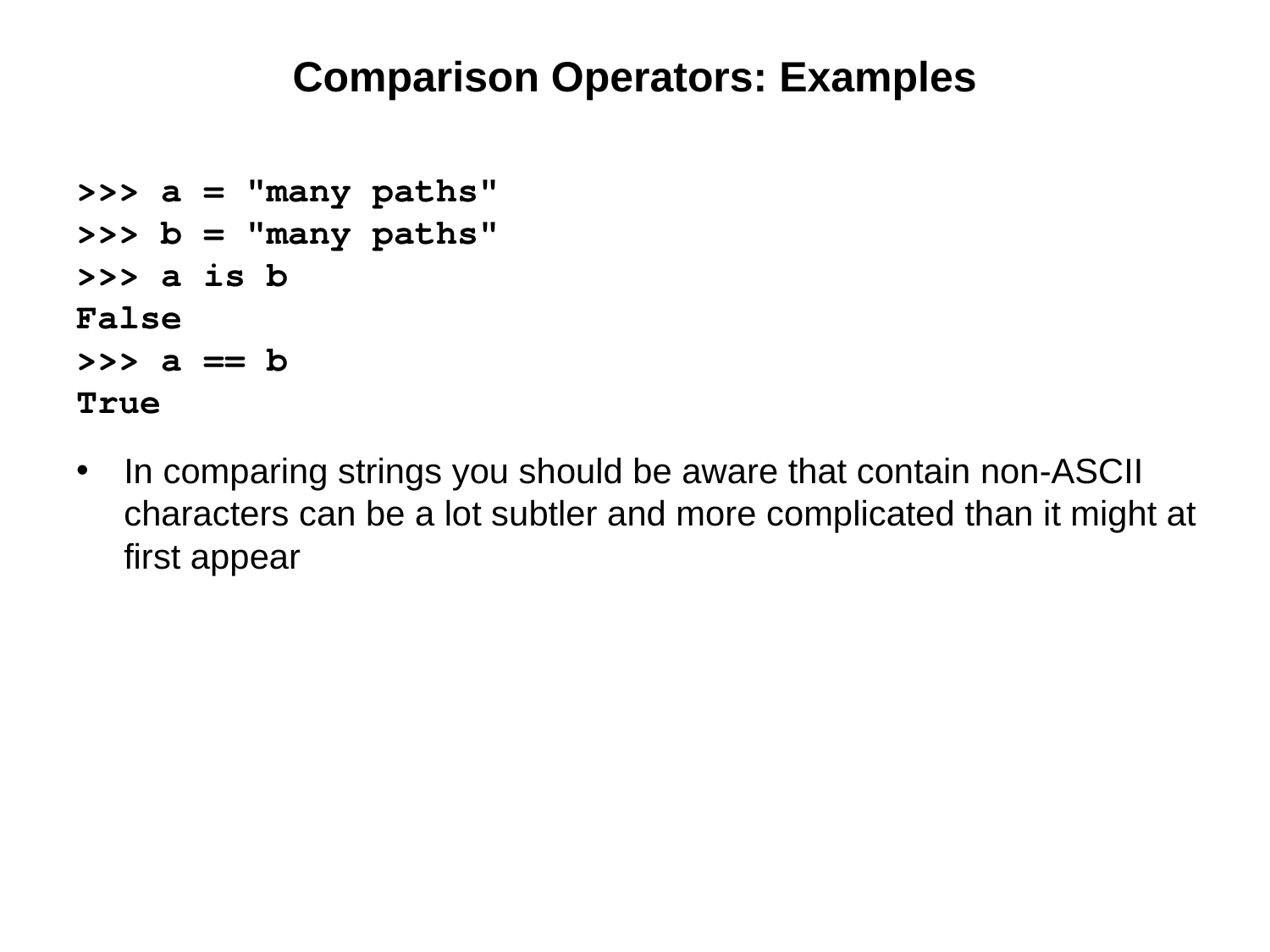

# Comparison Operators: Examples
>>> a = "many paths"
>>> b = "many paths"
>>> a is b
False
>>> a == b
True
In comparing strings you should be aware that contain non-ASCII characters can be a lot subtler and more complicated than it might at first appear